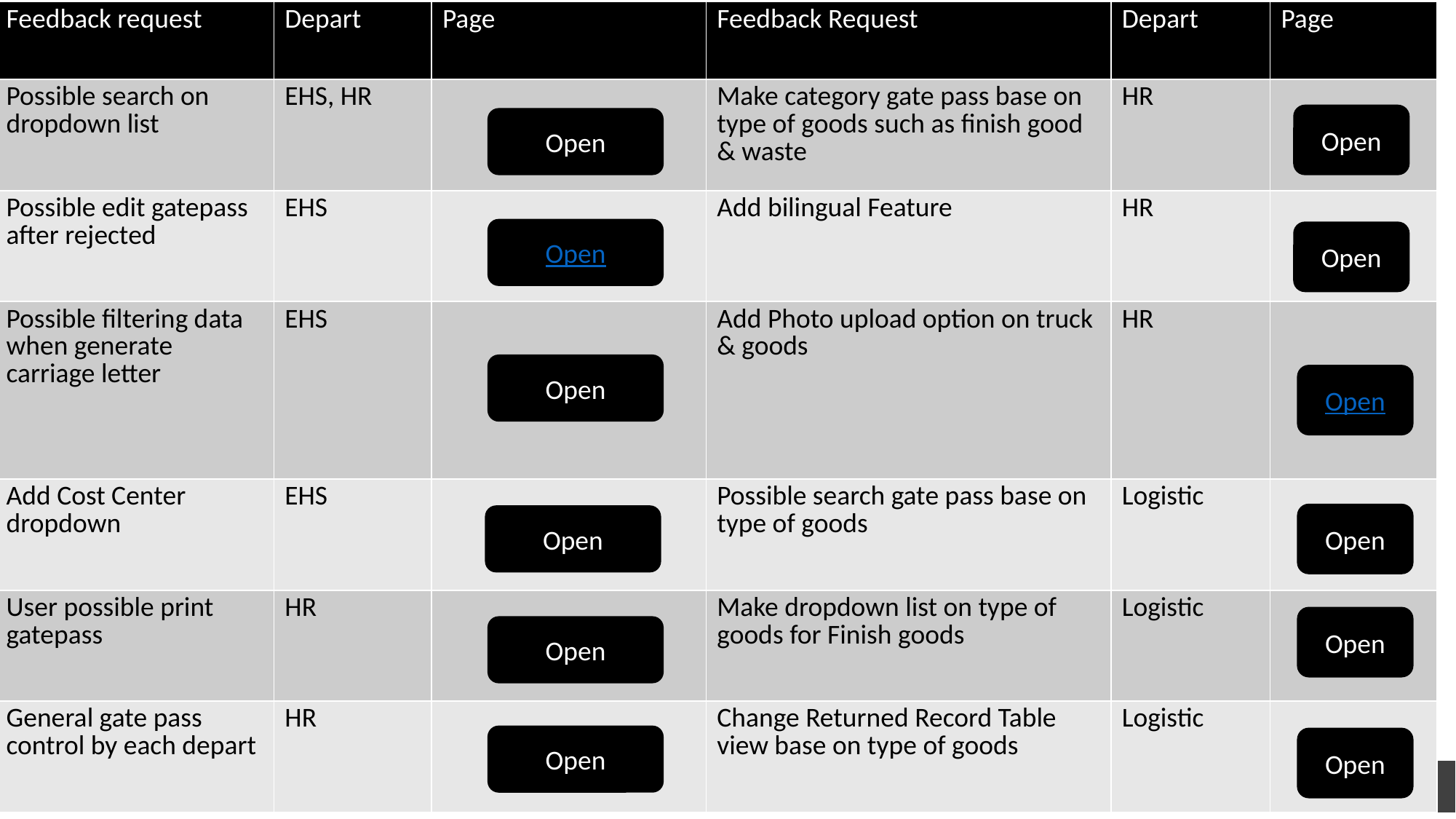

| Feedback request | Depart | Page | Feedback Request | Depart | Page |
| --- | --- | --- | --- | --- | --- |
| Possible search on dropdown list | EHS, HR |  | Make category gate pass base on type of goods such as finish good & waste | HR |  |
| Possible edit gatepass after rejected | EHS |  | Add bilingual Feature | HR |  |
| Possible filtering data when generate carriage letter | EHS |  | Add Photo upload option on truck & goods | HR |  |
| Add Cost Center dropdown | EHS |  | Possible search gate pass base on type of goods | Logistic |  |
| User possible print gatepass | HR |  | Make dropdown list on type of goods for Finish goods | Logistic |  |
| General gate pass control by each depart | HR |  | Change Returned Record Table view base on type of goods | Logistic |  |

Open
Open
Open
Open
Open
Open
Open
Open
Open
Open
Open
Open
E-gatepass
2